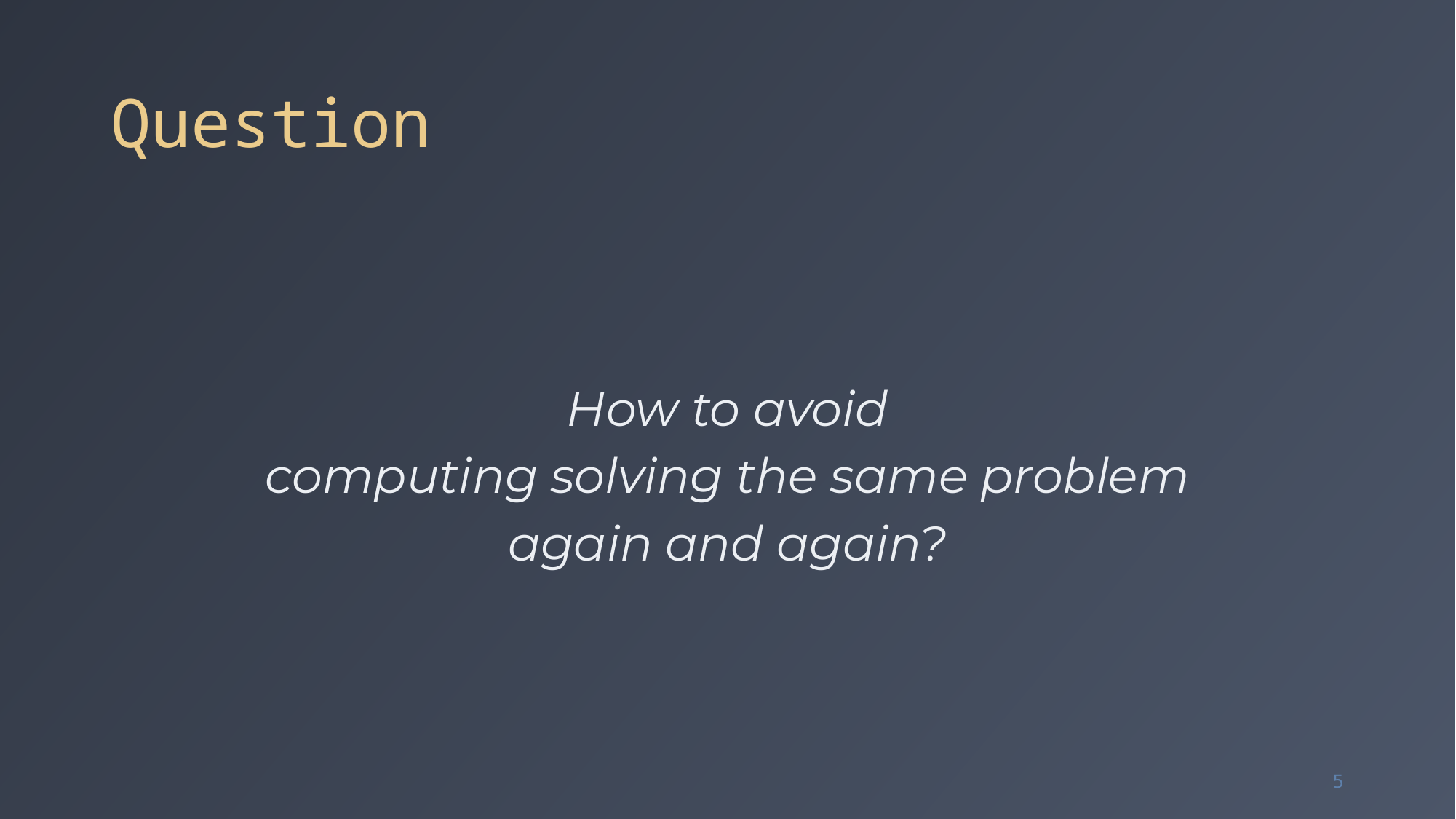

# Question
How to avoid
computing solving the same problem
again and again?
5